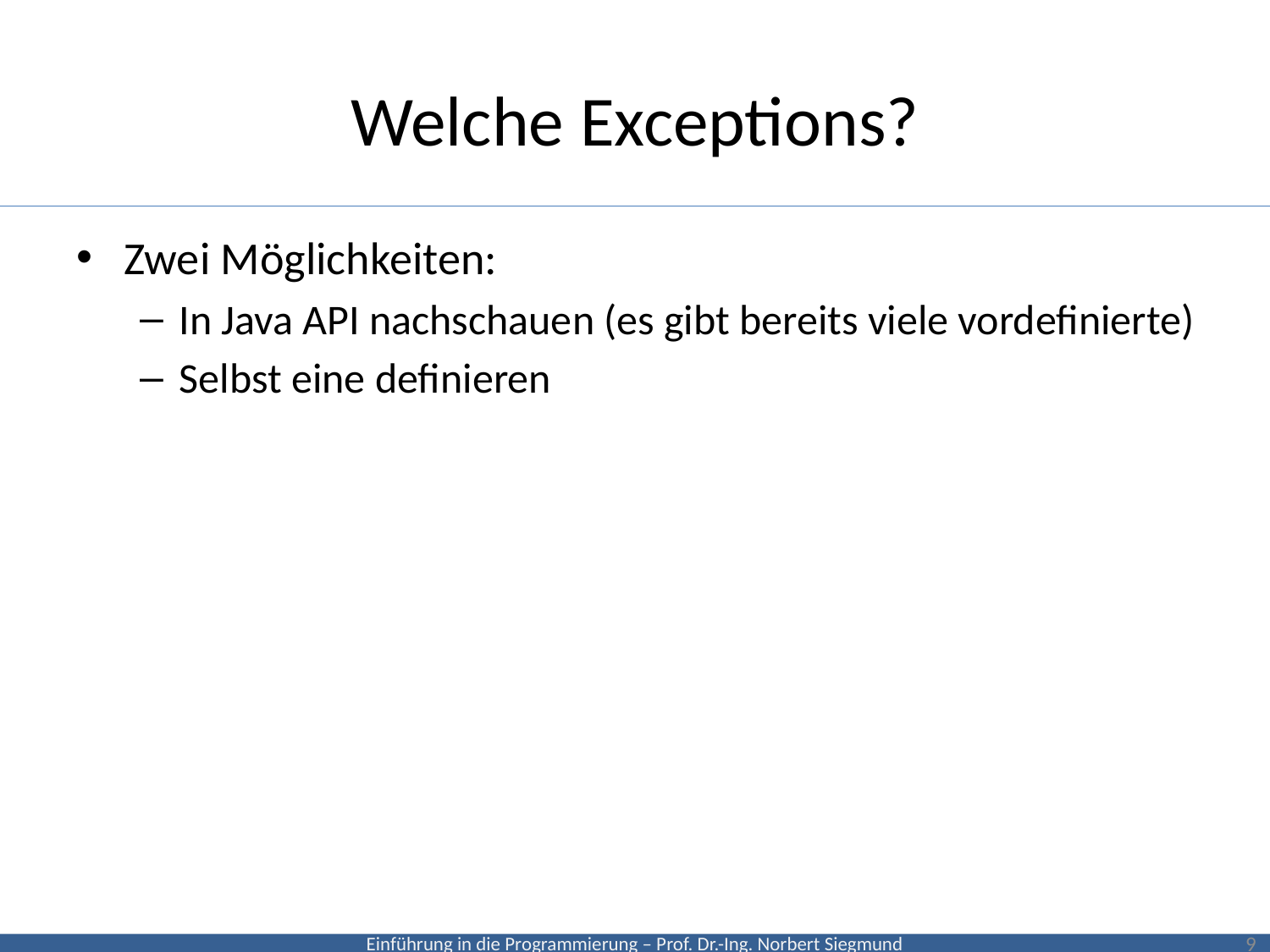

# Welche Exceptions?
Zwei Möglichkeiten:
In Java API nachschauen (es gibt bereits viele vordefinierte)
Selbst eine definieren

9